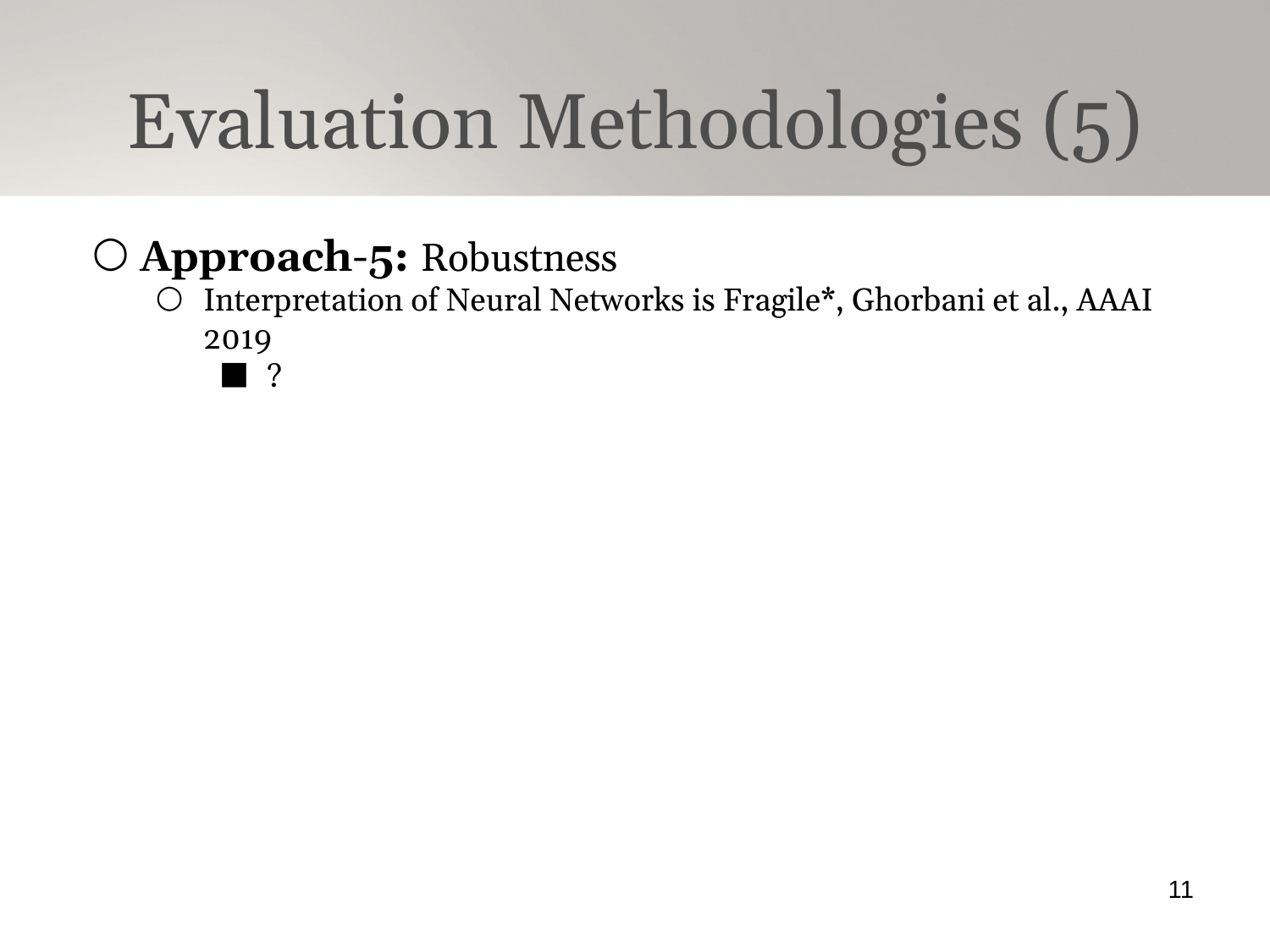

# Evaluation Methodologies (5)
Approach-5: Robustness
Interpretation of Neural Networks is Fragile*, Ghorbani et al., AAAI 2019
?

11